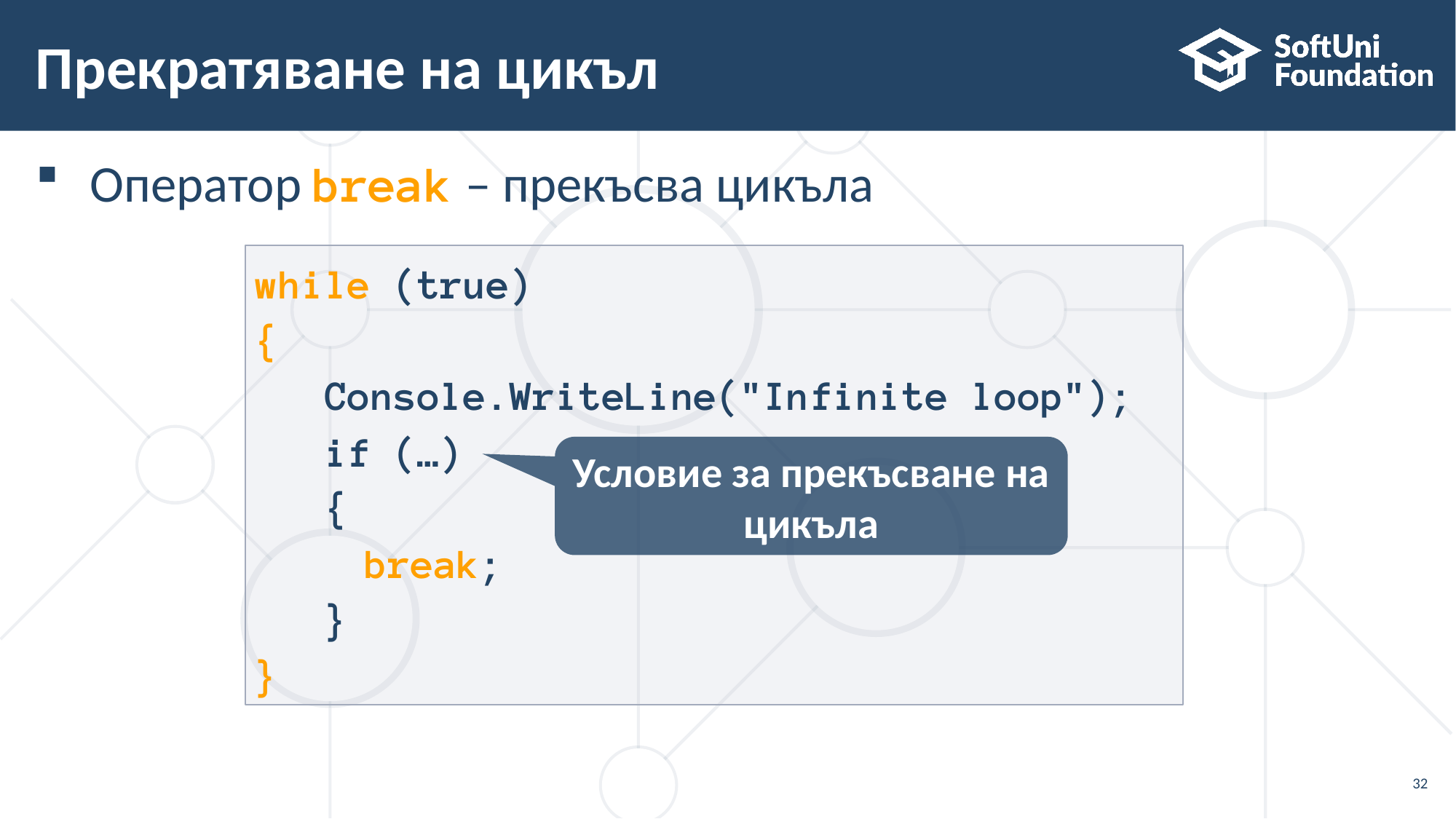

# Прекратяване на цикъл
Оператор break – прекъсва цикъла
while (true)
{
   Console.WriteLine("Infinite loop");
   if (…)
   {
	break;
   }
}
Условие за прекъсване на цикъла
32